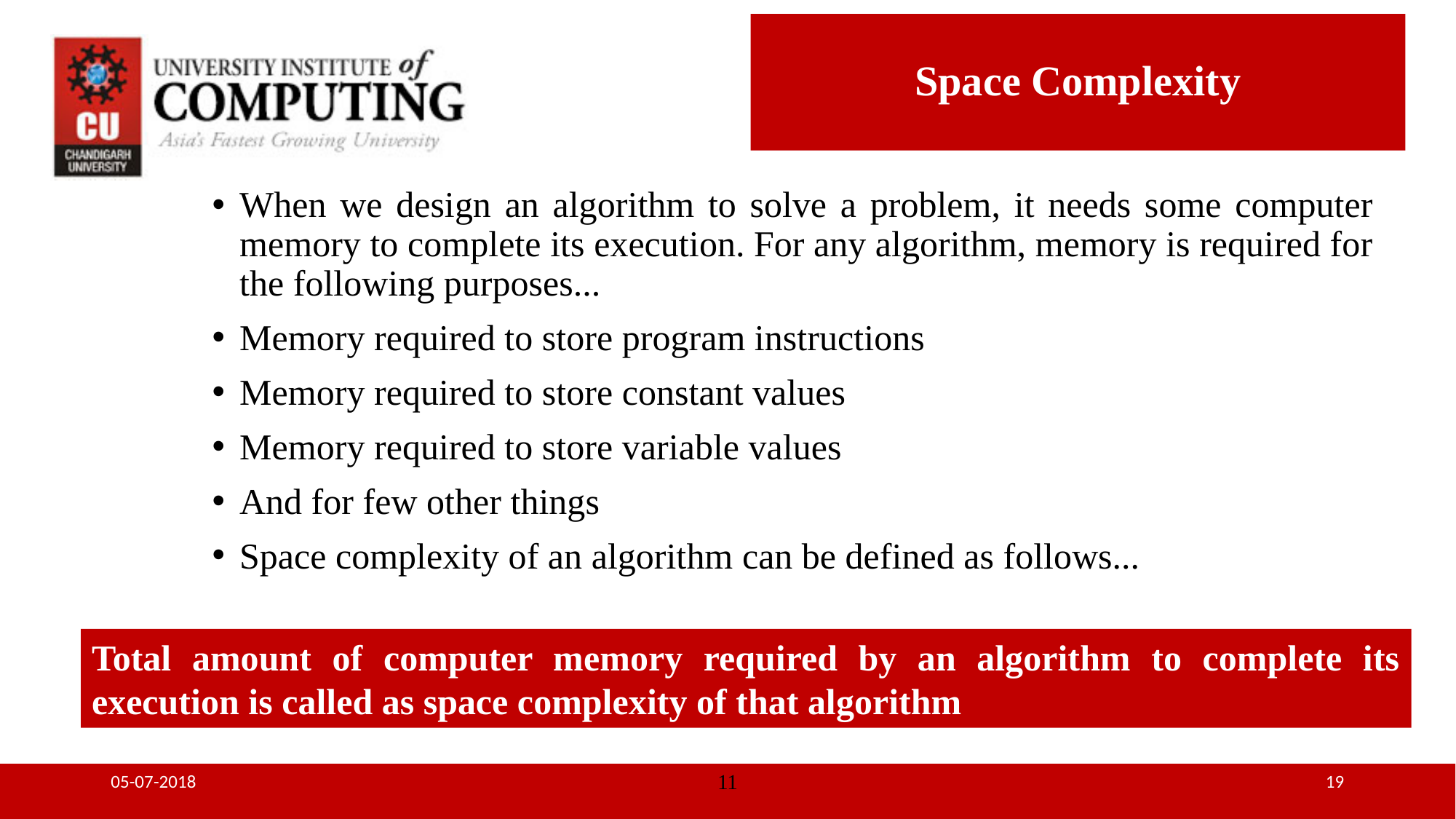

# Space Complexity
When we design an algorithm to solve a problem, it needs some computer memory to complete its execution. For any algorithm, memory is required for the following purposes...
Memory required to store program instructions
Memory required to store constant values
Memory required to store variable values
And for few other things
Space complexity of an algorithm can be defined as follows...

Total amount of computer memory required by an algorithm to complete its execution is called as space complexity of that algorithm
05-07-2018
11
19